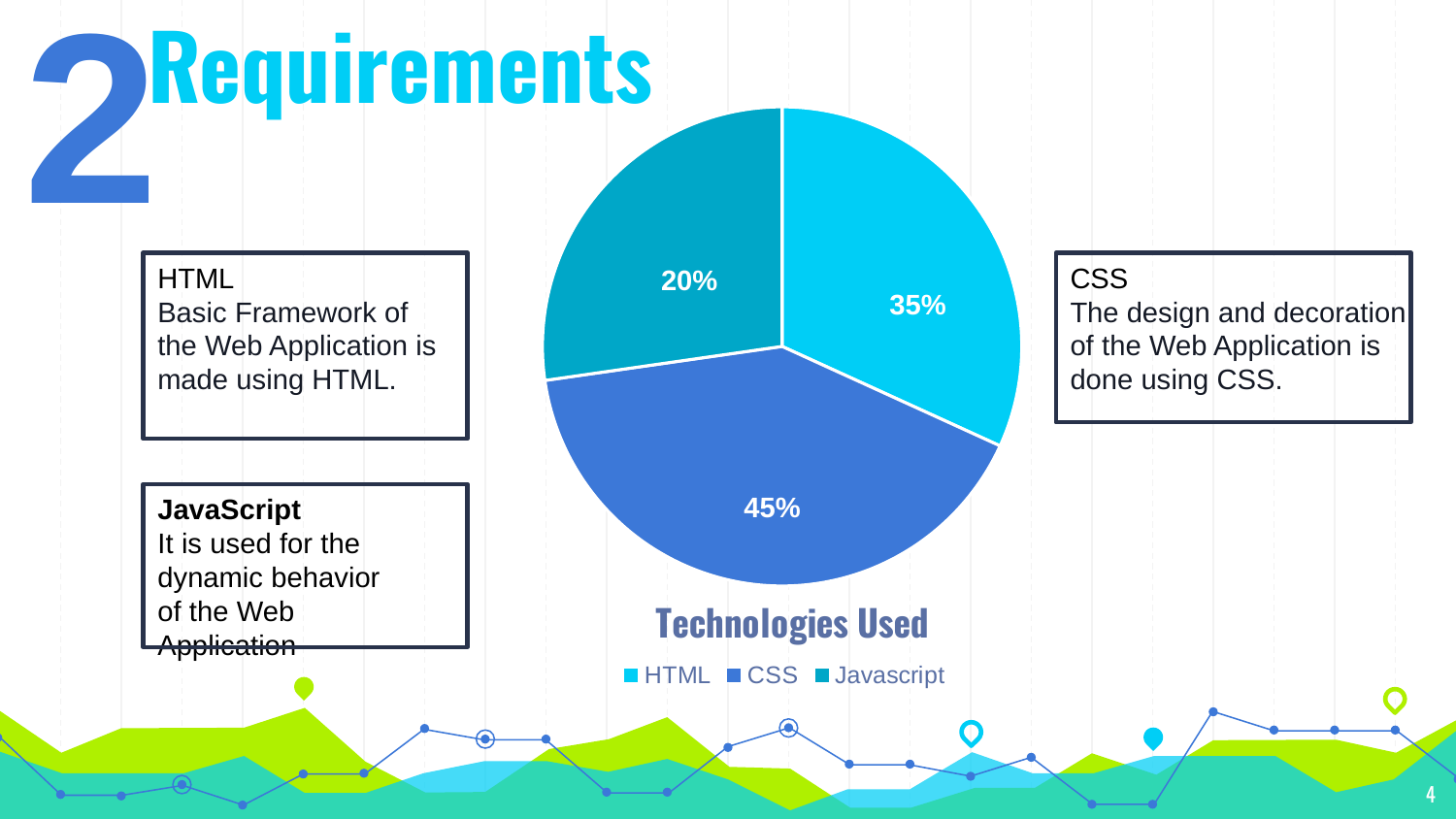

Requirements
2

### Chart: Technologies Used

| Category | Technology Used |
|---|---|
| HTML | 35.0 |
| CSS | 45.0 |
| Javascript | 30.0 |
HTML
Basic Framework of the Web Application is made using HTML.

CSS
The design and decoration of the Web Application is done using CSS.

20%
35%
45%
JavaScript
It is used for the dynamic behavior of the Web Application

4